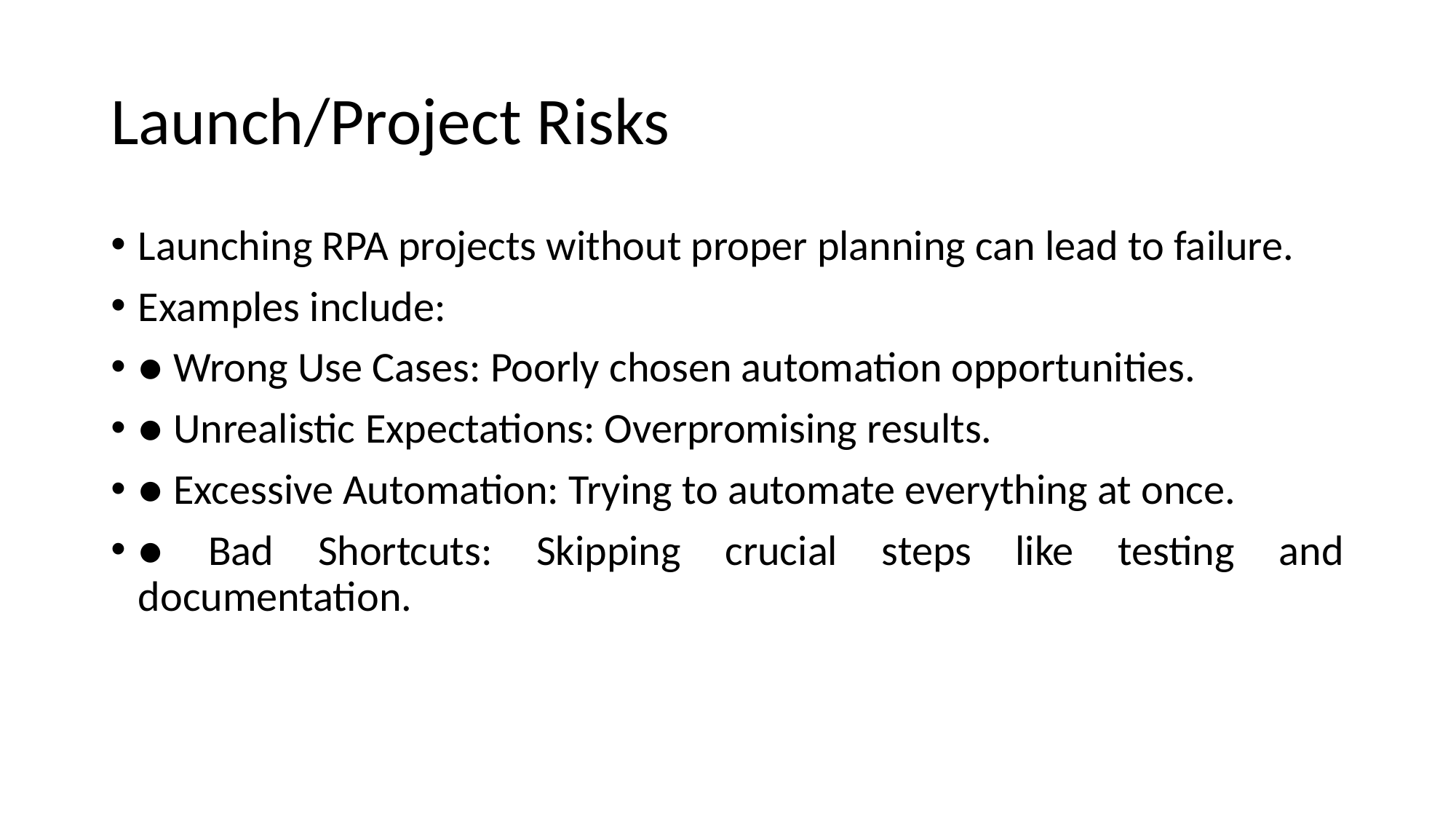

# Launch/Project Risks
Launching RPA projects without proper planning can lead to failure.
Examples include:
● Wrong Use Cases: Poorly chosen automation opportunities.
● Unrealistic Expectations: Overpromising results.
● Excessive Automation: Trying to automate everything at once.
● Bad Shortcuts: Skipping crucial steps like testing and documentation.